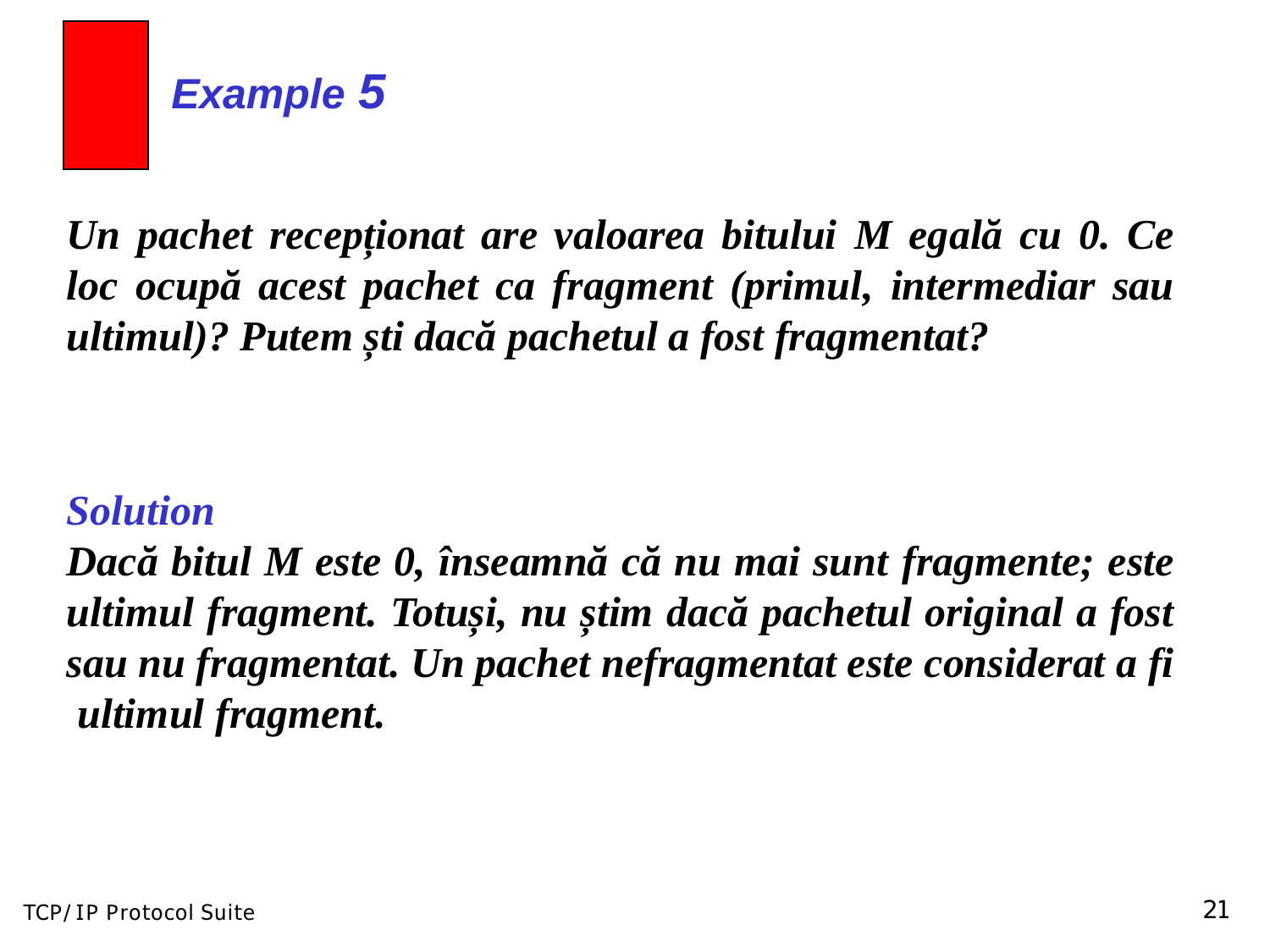

Example 5
Un pachet recepționat are valoarea bitului M egală cu 0. Ce loc ocupă acest pachet ca fragment (primul, intermediar sau ultimul)? Putem ști dacă pachetul a fost fragmentat?
Solution
Dacă bitul M este 0, înseamnă că nu mai sunt fragmente; este ultimul fragment. Totuși, nu știm dacă pachetul original a fost sau nu fragmentat. Un pachet nefragmentat este considerat a fi  ultimul fragment.
21
TCP/IP Protocol Suite